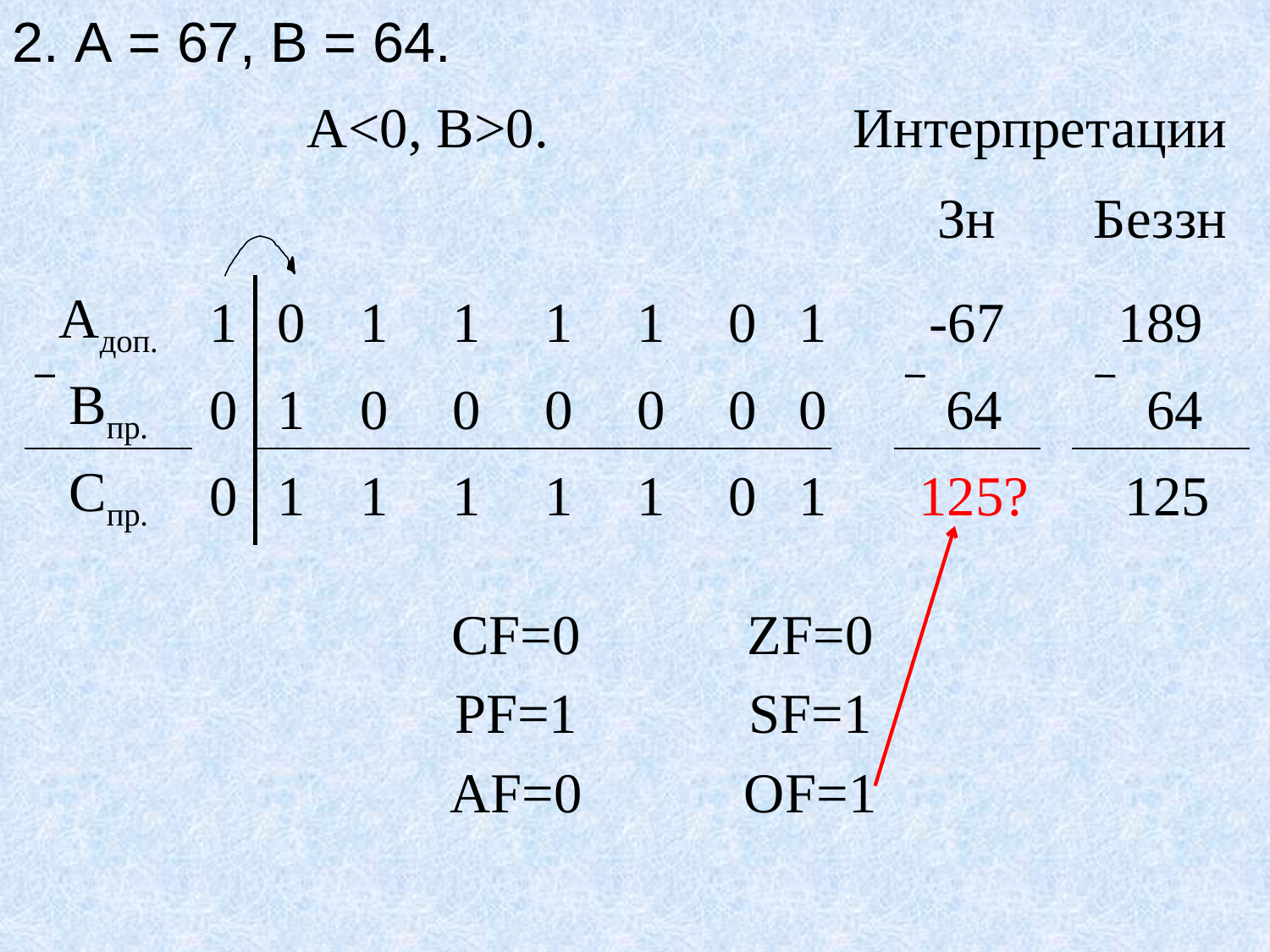

2. А = 67, В = 64.

| А<0, B>0. |  |  |  |  |  |  |  |  | Интерпретации |  |  |  |
| --- | --- | --- | --- | --- | --- | --- | --- | --- | --- | --- | --- | --- |
|  |  |  |  |  |  |  |  |  |  | Зн |  | Беззн |
| Aдоп. | 1 | 0 | 1 | 1 | 1 | 1 | 0 | 1 |  | -67 |  | 189 |
| Bпр. | 0 | 1 | 0 | 0 | 0 | 0 | 0 | 0 |  | 64 |  | 64 |
| Cпр. | 0 | 1 | 1 | 1 | 1 | 1 | 0 | 1 |  | 125? |  | 125 |

| CF=0 |  | ZF=0 |
| --- | --- | --- |
| PF=1 |  | SF=1 |
| AF=0 |  | OF=1 |